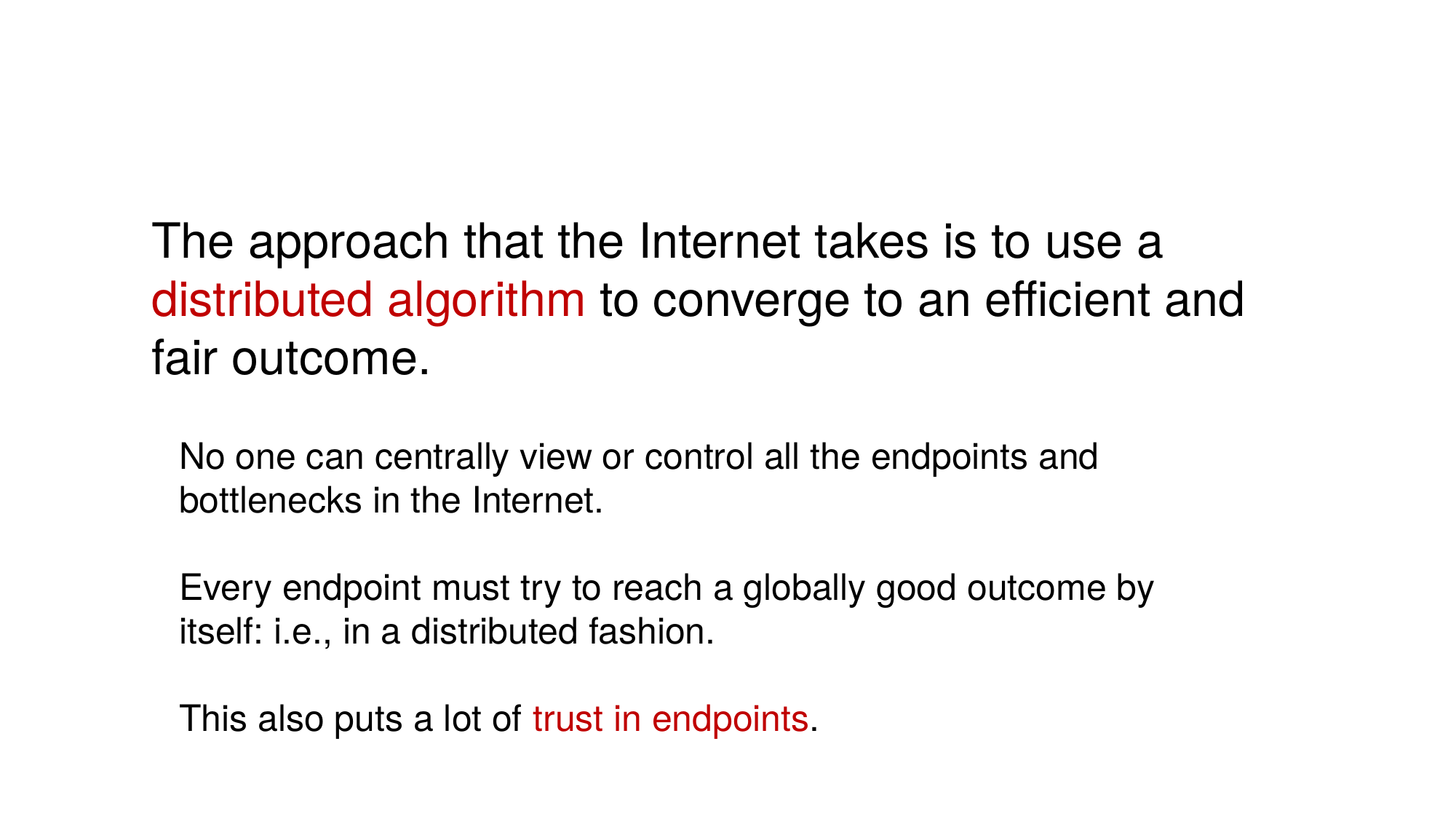

The approach that the Internet takes is to use a distributed algorithm to converge to an efficient and fair outcome.
No one can centrally view or control all the endpoints and bottlenecks in the Internet.

Every endpoint must try to reach a globally good outcome by itself: i.e., in a distributed fashion.

This also puts a lot of trust in endpoints.